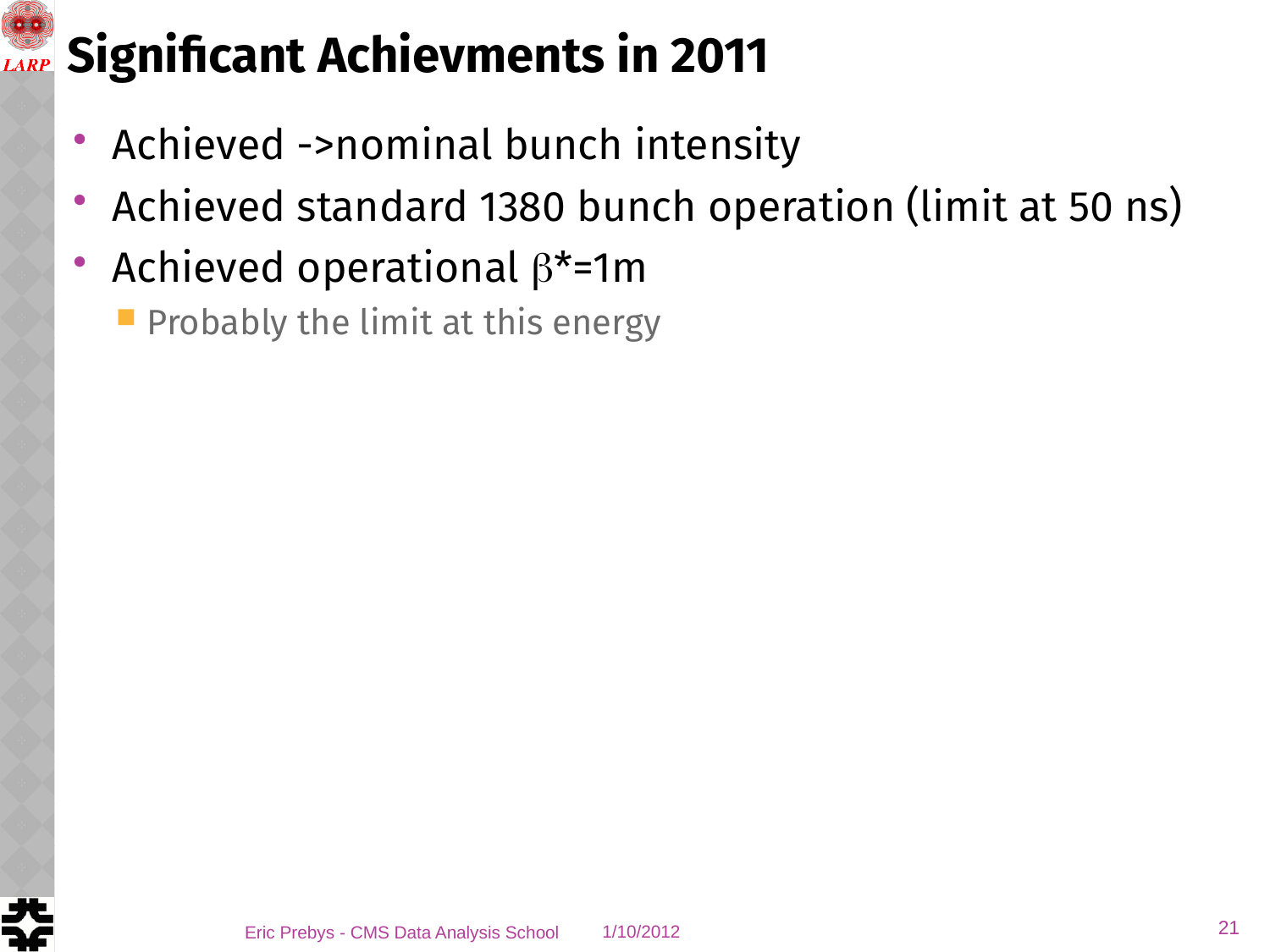

# Significant Achievments in 2011
Achieved ->nominal bunch intensity
Achieved standard 1380 bunch operation (limit at 50 ns)
Achieved operational β*=1m
Probably the limit at this energy

21
Eric Prebys - CMS Data Analysis School
1/10/2012